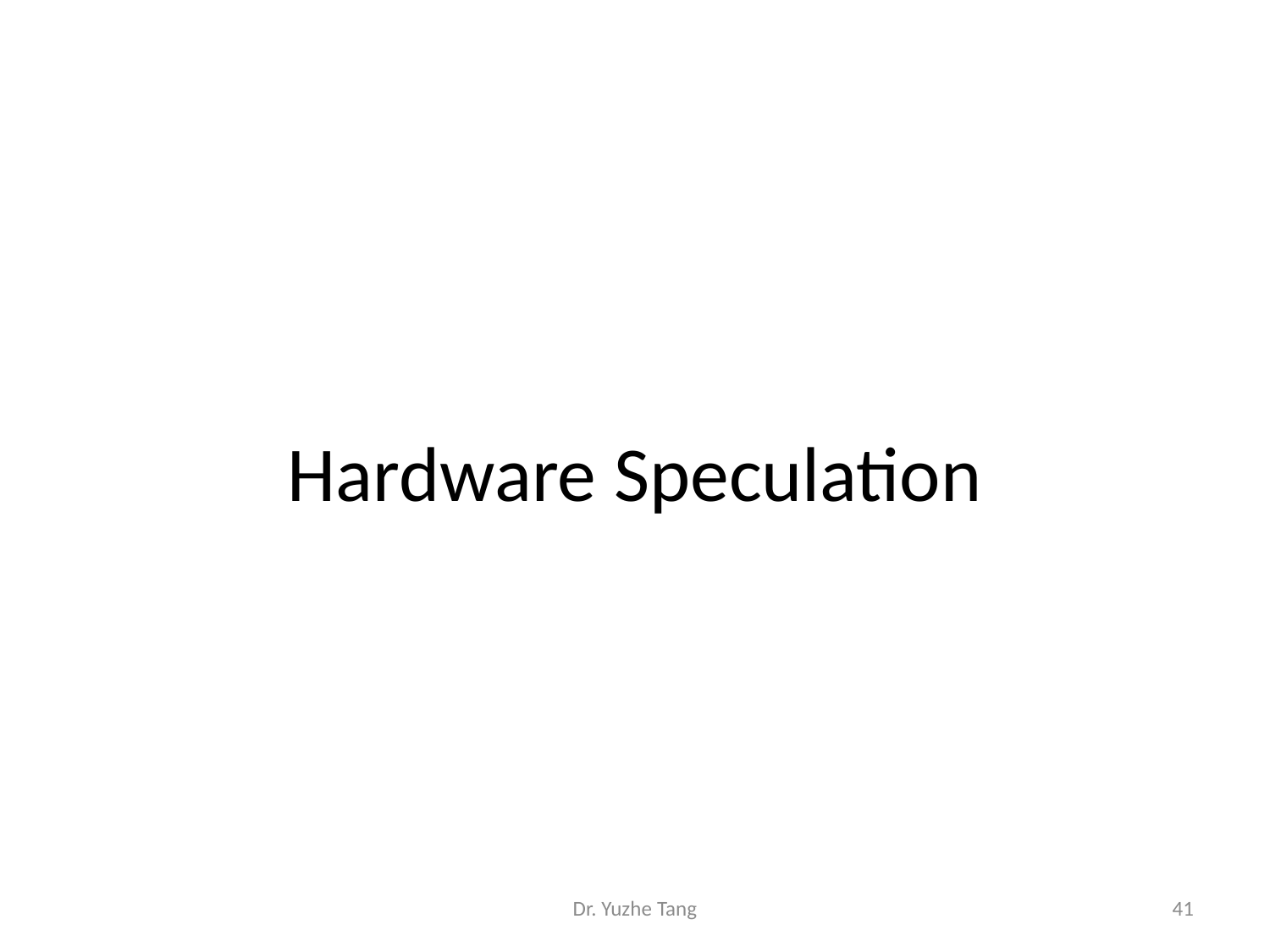

# Hardware Speculation
Dr. Yuzhe Tang
41